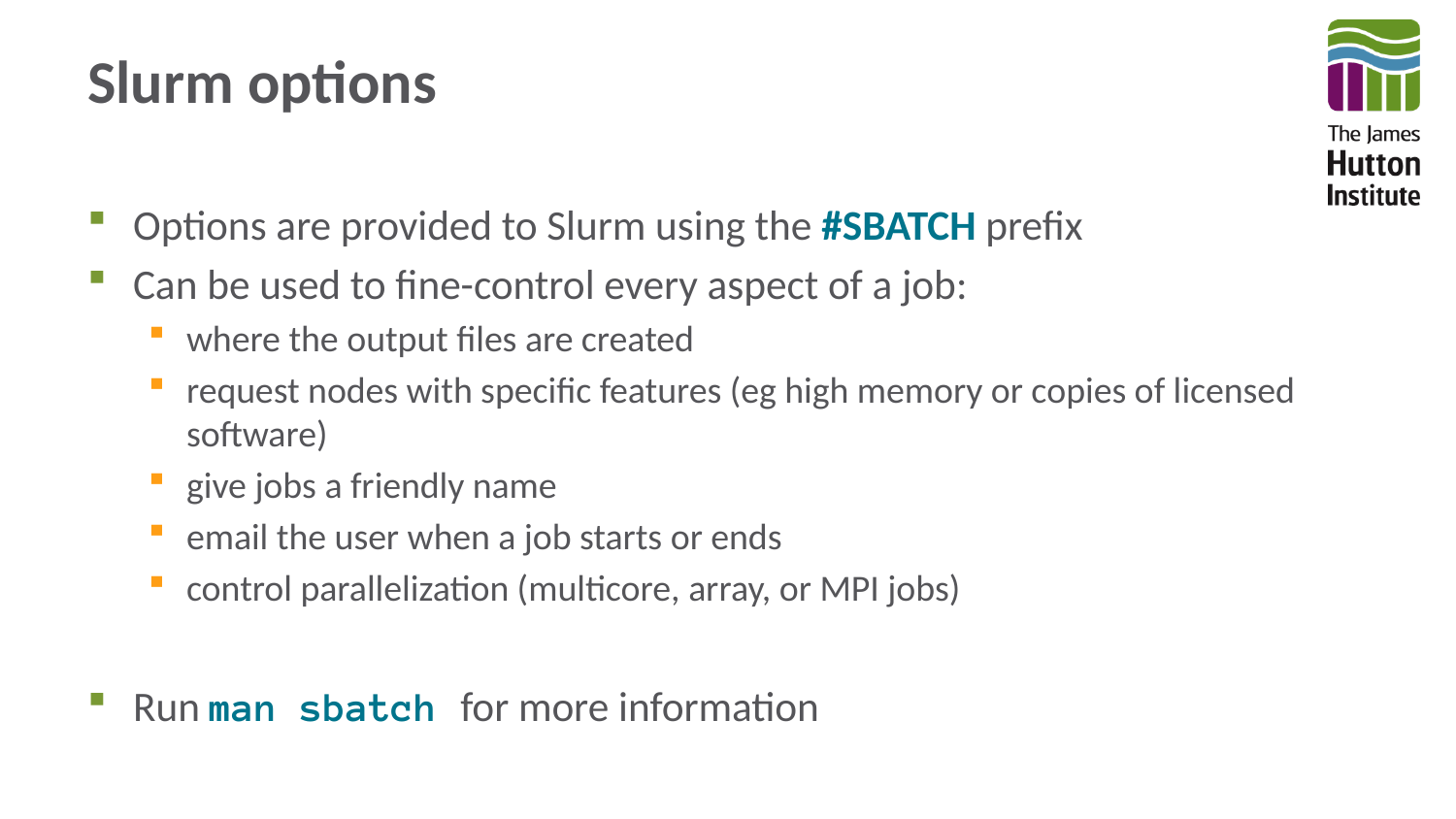

# Slurm options
Options are provided to Slurm using the #SBATCH prefix
Can be used to fine-control every aspect of a job:
where the output files are created
request nodes with specific features (eg high memory or copies of licensed software)
give jobs a friendly name
email the user when a job starts or ends
control parallelization (multicore, array, or MPI jobs)

Run man sbatch for more information